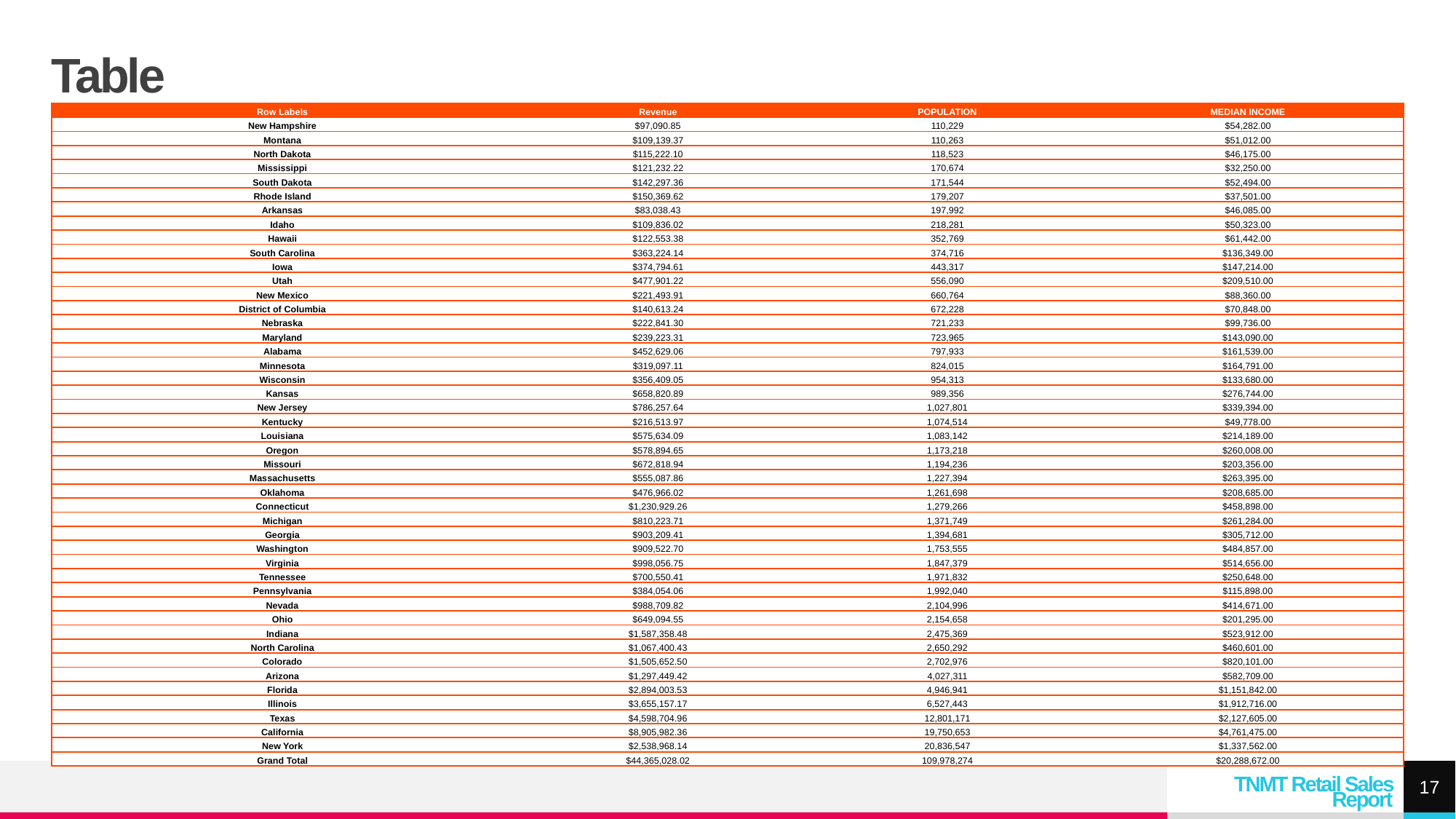

# Table
| Row Labels | Revenue | POPULATION | MEDIAN INCOME |
| --- | --- | --- | --- |
| New Hampshire | $97,090.85 | 110,229 | $54,282.00 |
| Montana | $109,139.37 | 110,263 | $51,012.00 |
| North Dakota | $115,222.10 | 118,523 | $46,175.00 |
| Mississippi | $121,232.22 | 170,674 | $32,250.00 |
| South Dakota | $142,297.36 | 171,544 | $52,494.00 |
| Rhode Island | $150,369.62 | 179,207 | $37,501.00 |
| Arkansas | $83,038.43 | 197,992 | $46,085.00 |
| Idaho | $109,836.02 | 218,281 | $50,323.00 |
| Hawaii | $122,553.38 | 352,769 | $61,442.00 |
| South Carolina | $363,224.14 | 374,716 | $136,349.00 |
| Iowa | $374,794.61 | 443,317 | $147,214.00 |
| Utah | $477,901.22 | 556,090 | $209,510.00 |
| New Mexico | $221,493.91 | 660,764 | $88,360.00 |
| District of Columbia | $140,613.24 | 672,228 | $70,848.00 |
| Nebraska | $222,841.30 | 721,233 | $99,736.00 |
| Maryland | $239,223.31 | 723,965 | $143,090.00 |
| Alabama | $452,629.06 | 797,933 | $161,539.00 |
| Minnesota | $319,097.11 | 824,015 | $164,791.00 |
| Wisconsin | $356,409.05 | 954,313 | $133,680.00 |
| Kansas | $658,820.89 | 989,356 | $276,744.00 |
| New Jersey | $786,257.64 | 1,027,801 | $339,394.00 |
| Kentucky | $216,513.97 | 1,074,514 | $49,778.00 |
| Louisiana | $575,634.09 | 1,083,142 | $214,189.00 |
| Oregon | $578,894.65 | 1,173,218 | $260,008.00 |
| Missouri | $672,818.94 | 1,194,236 | $203,356.00 |
| Massachusetts | $555,087.86 | 1,227,394 | $263,395.00 |
| Oklahoma | $476,966.02 | 1,261,698 | $208,685.00 |
| Connecticut | $1,230,929.26 | 1,279,266 | $458,898.00 |
| Michigan | $810,223.71 | 1,371,749 | $261,284.00 |
| Georgia | $903,209.41 | 1,394,681 | $305,712.00 |
| Washington | $909,522.70 | 1,753,555 | $484,857.00 |
| Virginia | $998,056.75 | 1,847,379 | $514,656.00 |
| Tennessee | $700,550.41 | 1,971,832 | $250,648.00 |
| Pennsylvania | $384,054.06 | 1,992,040 | $115,898.00 |
| Nevada | $988,709.82 | 2,104,996 | $414,671.00 |
| Ohio | $649,094.55 | 2,154,658 | $201,295.00 |
| Indiana | $1,587,358.48 | 2,475,369 | $523,912.00 |
| North Carolina | $1,067,400.43 | 2,650,292 | $460,601.00 |
| Colorado | $1,505,652.50 | 2,702,976 | $820,101.00 |
| Arizona | $1,297,449.42 | 4,027,311 | $582,709.00 |
| Florida | $2,894,003.53 | 4,946,941 | $1,151,842.00 |
| Illinois | $3,655,157.17 | 6,527,443 | $1,912,716.00 |
| Texas | $4,598,704.96 | 12,801,171 | $2,127,605.00 |
| California | $8,905,982.36 | 19,750,653 | $4,761,475.00 |
| New York | $2,538,968.14 | 20,836,547 | $1,337,562.00 |
| Grand Total | $44,365,028.02 | 109,978,274 | $20,288,672.00 |
17